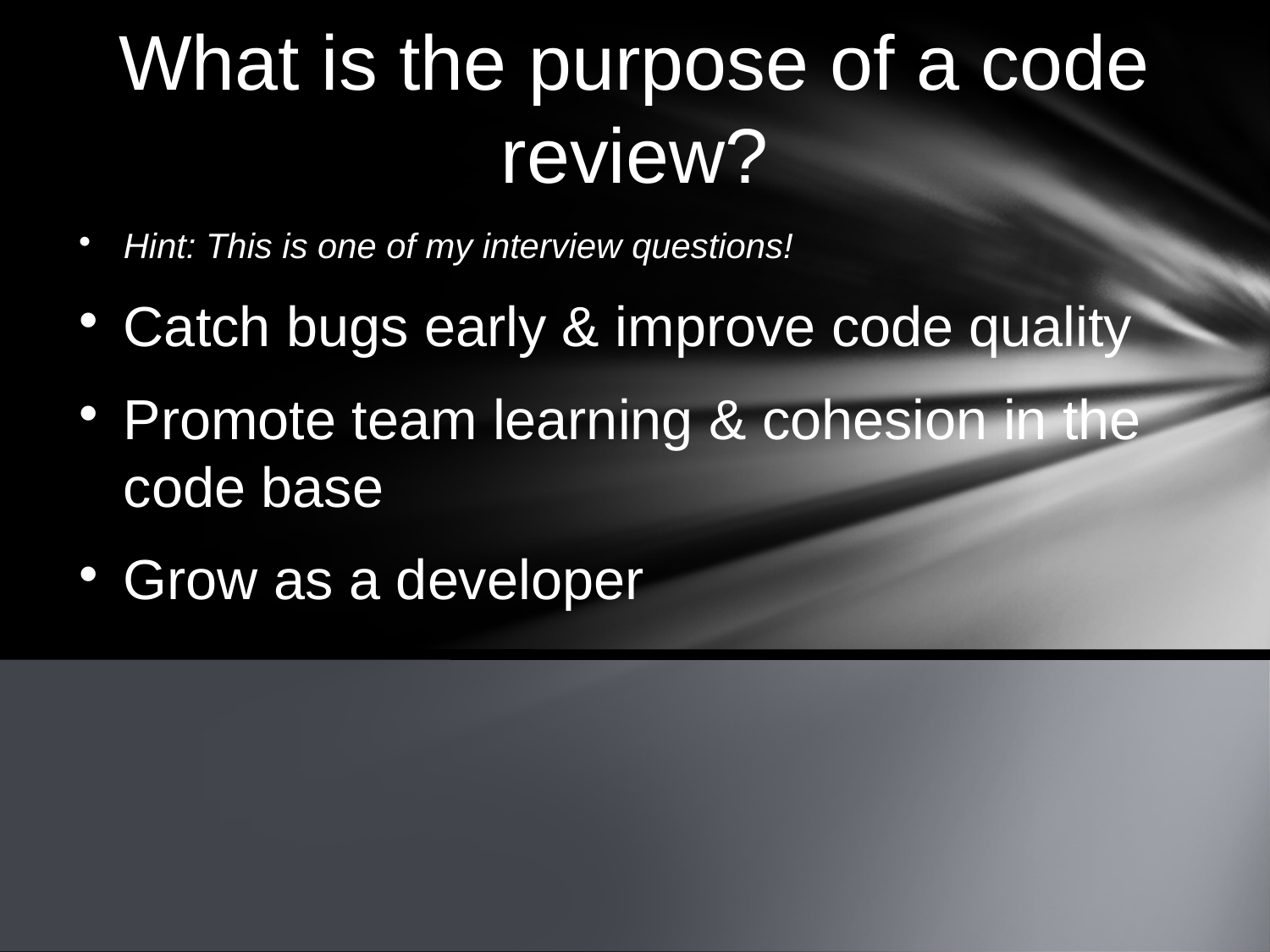

What is the purpose of a code review?
Hint: This is one of my interview questions!
Catch bugs early & improve code quality
Promote team learning & cohesion in the code base
Grow as a developer